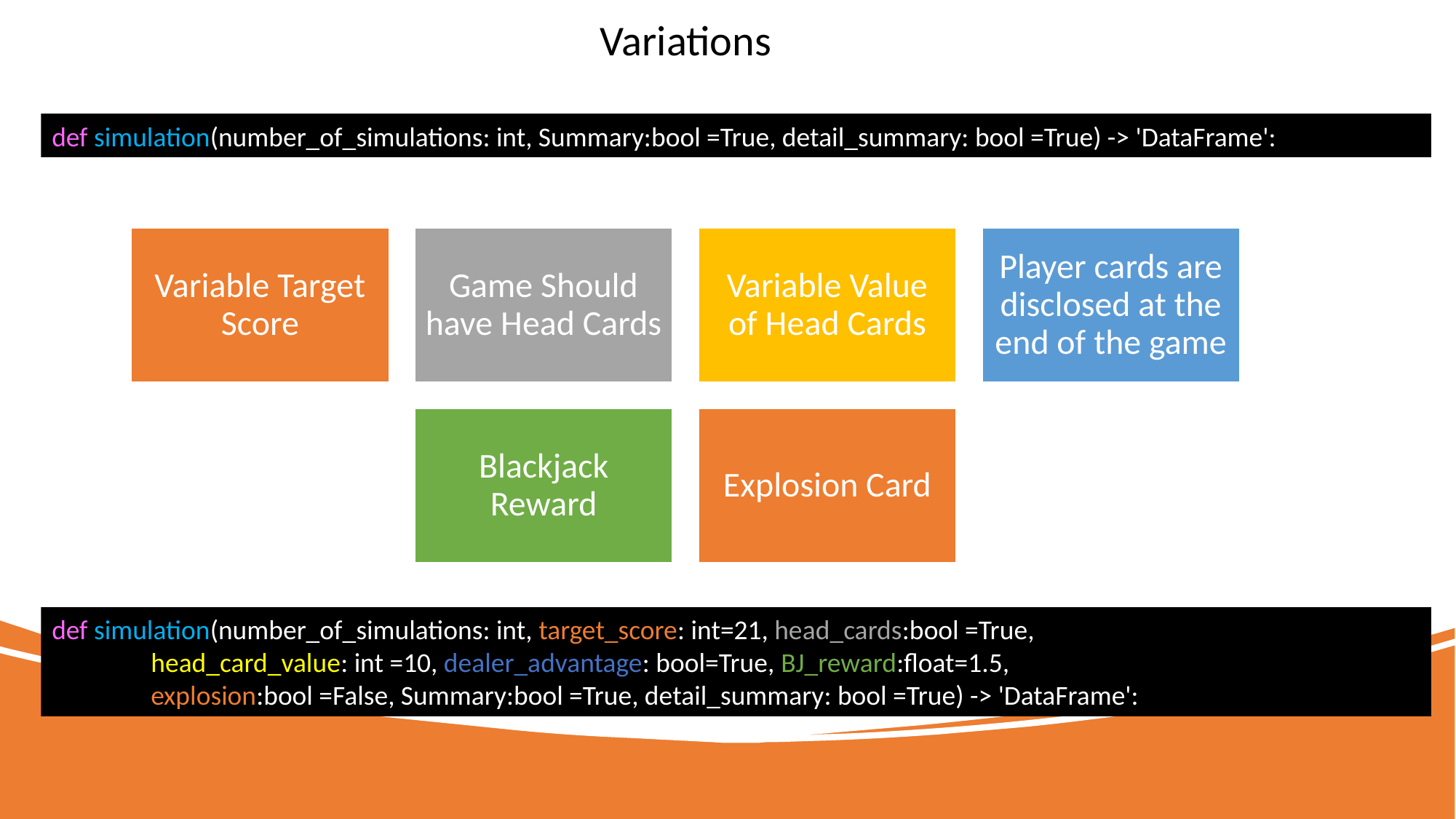

# Variations
def simulation(number_of_simulations: int, Summary:bool =True, detail_summary: bool =True) -> 'DataFrame':
Variable Target Score
Game Should have Head Cards
Variable Value of Head Cards
Player cards are disclosed at the end of the game
Blackjack Reward
Explosion Card
def simulation(number_of_simulations: int, target_score: int=21, head_cards:bool =True,
                head_card_value: int =10, dealer_advantage: bool=True, BJ_reward:float=1.5,
                explosion:bool =False, Summary:bool =True, detail_summary: bool =True) -> 'DataFrame':